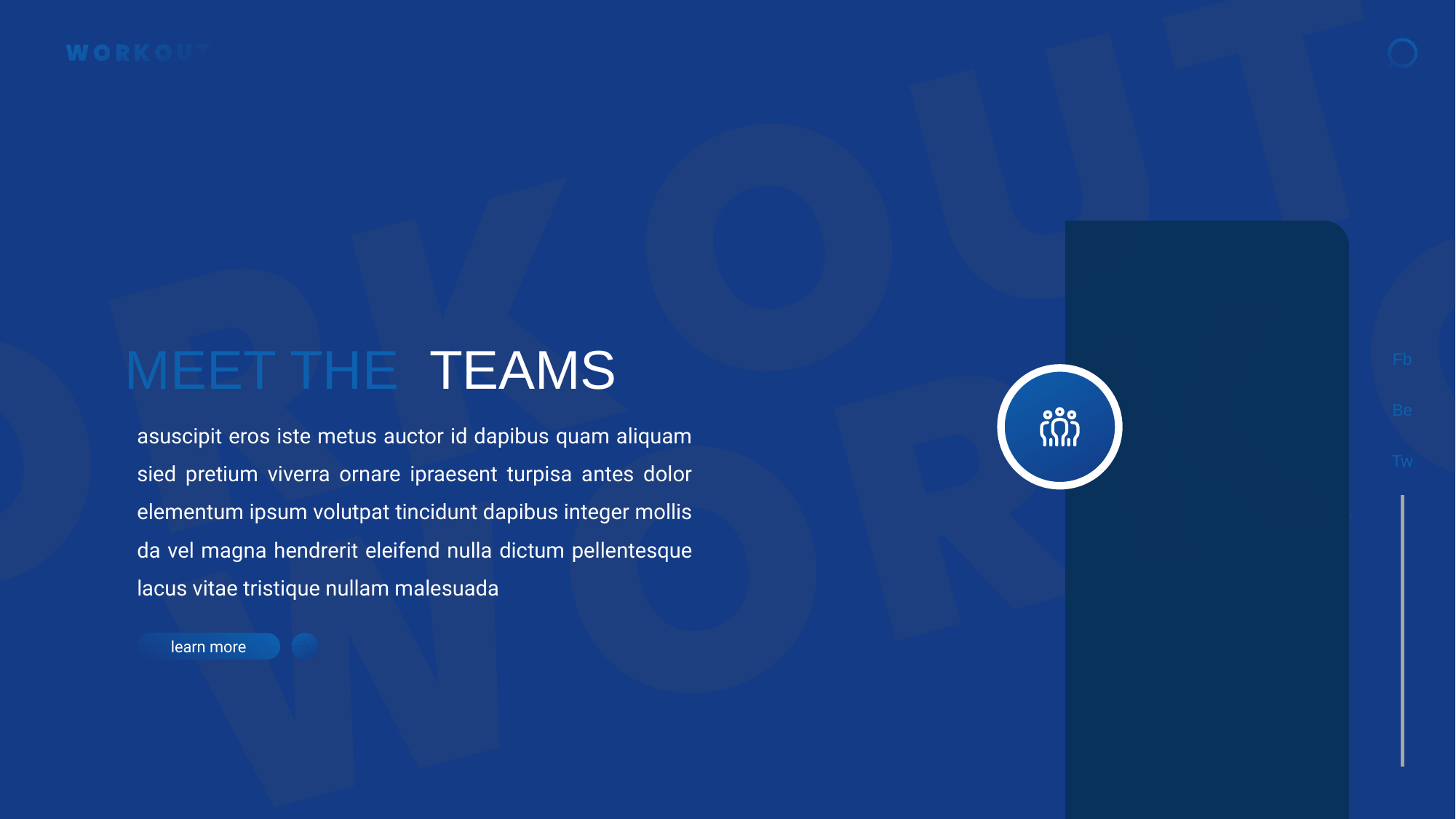

Fb
Be
Tw

MEET THE  TEAMS

asuscipit eros iste metus auctor id dapibus quam aliquam sied pretium viverra ornare ipraesent turpisa antes dolor elementum ipsum volutpat tincidunt dapibus integer mollis da vel magna hendrerit eleifend nulla dictum pellentesque lacus vitae tristique nullam malesuada
learn more